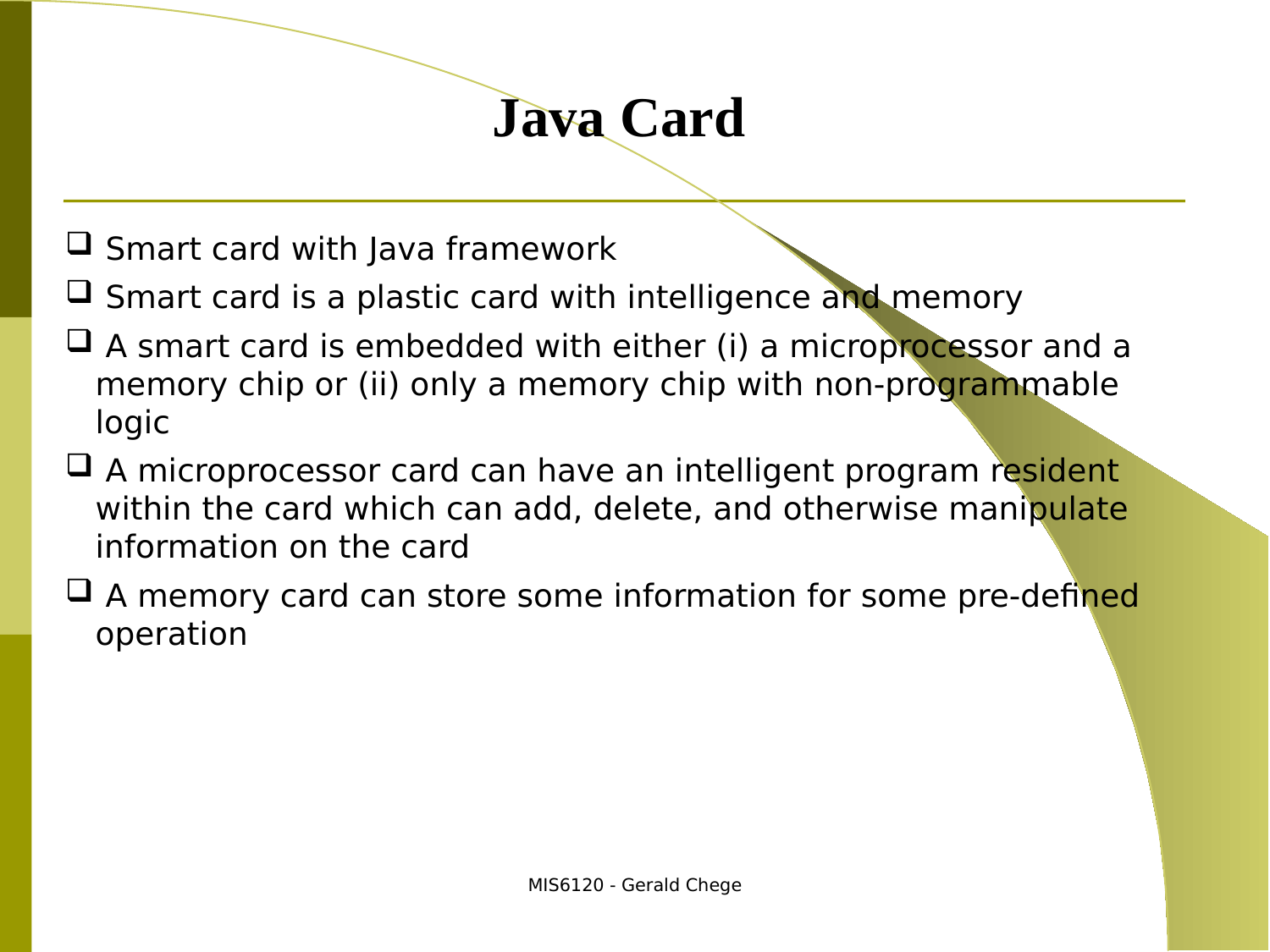

Java Card
 Smart card with Java framework
 Smart card is a plastic card with intelligence and memory
 A smart card is embedded with either (i) a microprocessor and a memory chip or (ii) only a memory chip with non-programmable logic
 A microprocessor card can have an intelligent program resident within the card which can add, delete, and otherwise manipulate information on the card
 A memory card can store some information for some pre-defined operation

MIS6120 - Gerald Chege